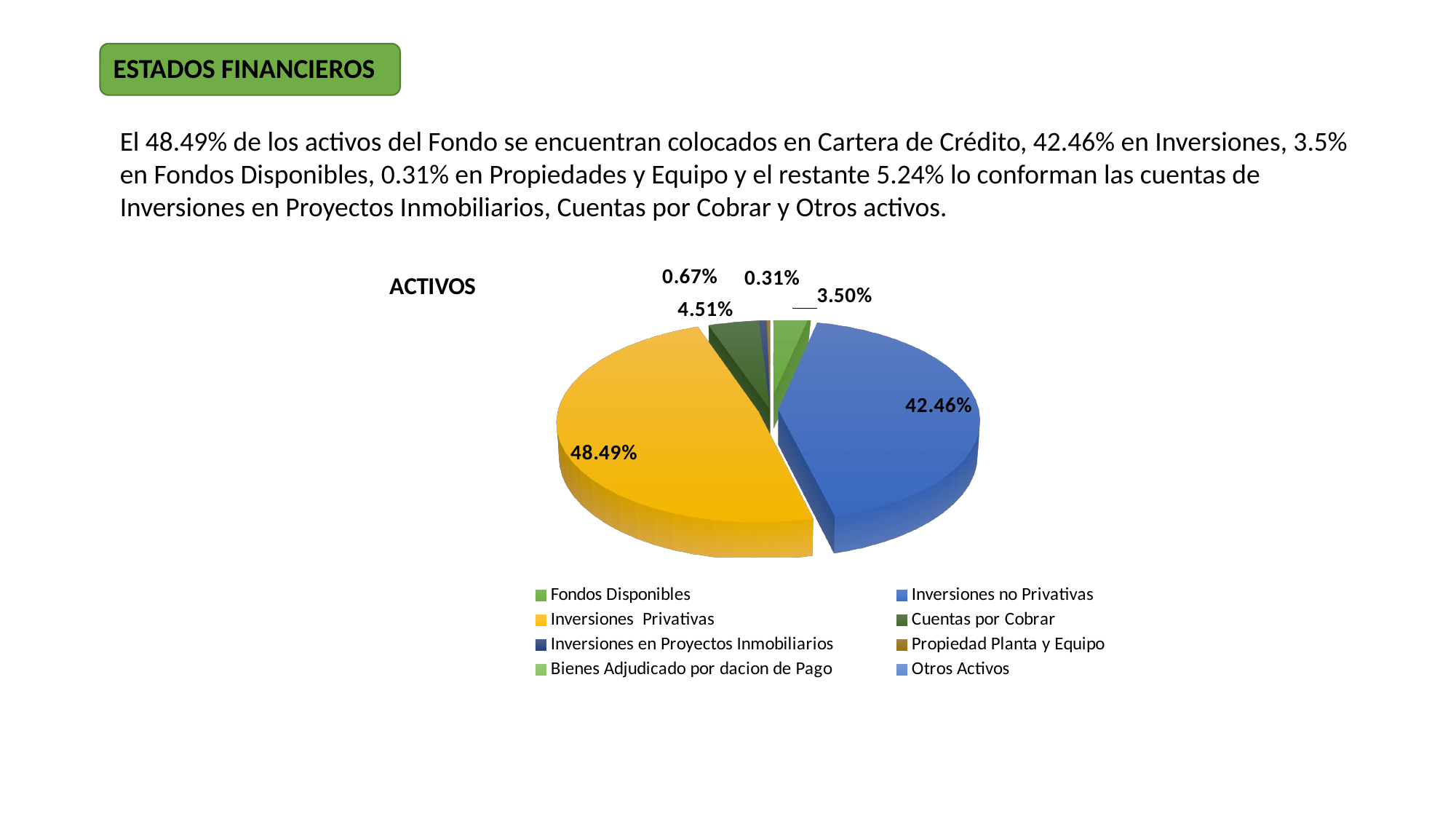

ESTADOS FINANCIEROS
El 48.49% de los activos del Fondo se encuentran colocados en Cartera de Crédito, 42.46% en Inversiones, 3.5% en Fondos Disponibles, 0.31% en Propiedades y Equipo y el restante 5.24% lo conforman las cuentas de Inversiones en Proyectos Inmobiliarios, Cuentas por Cobrar y Otros activos.

[unsupported chart]